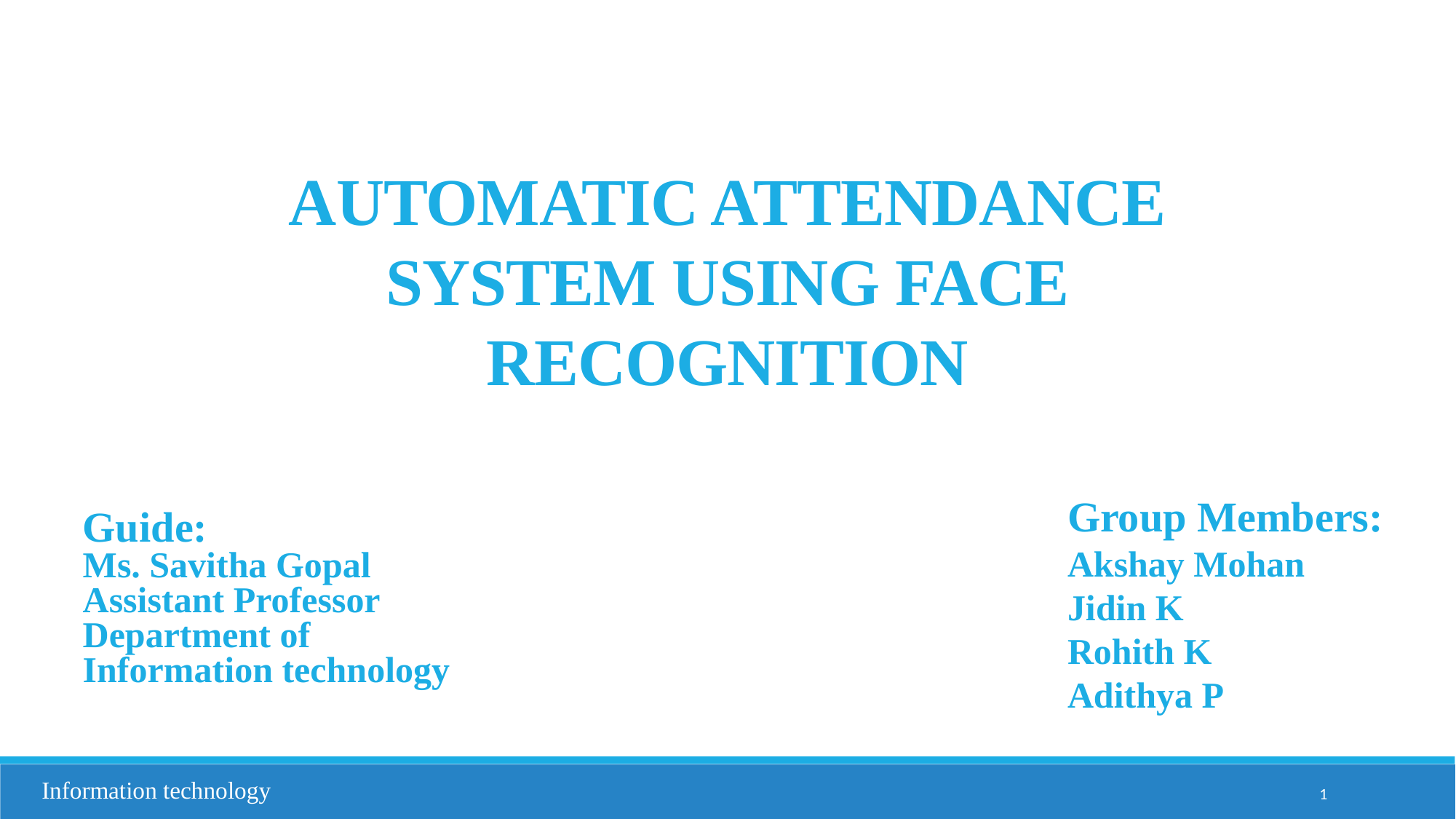

AUTOMATIC ATTENDANCE
SYSTEM USING FACE RECOGNITION
Group Members:
Akshay Mohan
Jidin K
Rohith K
Adithya P
Guide:
Ms. Savitha Gopal
Assistant Professor
Department of Information technology

Information technology
1